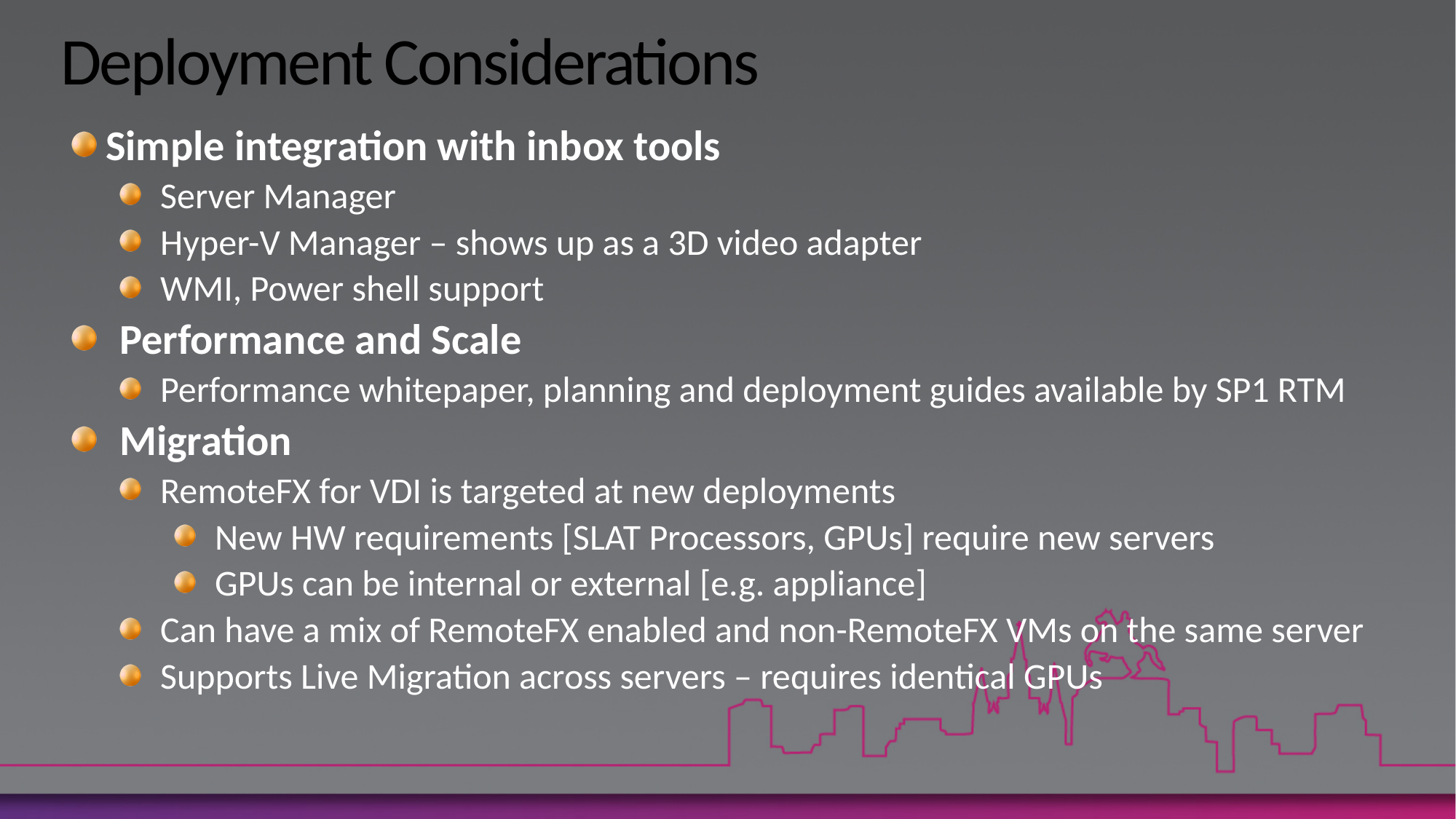

# Deployment Considerations
Simple integration with inbox tools
Server Manager
Hyper-V Manager – shows up as a 3D video adapter
WMI, Power shell support
Performance and Scale
Performance whitepaper, planning and deployment guides available by SP1 RTM
Migration
RemoteFX for VDI is targeted at new deployments
New HW requirements [SLAT Processors, GPUs] require new servers
GPUs can be internal or external [e.g. appliance]
Can have a mix of RemoteFX enabled and non-RemoteFX VMs on the same server
Supports Live Migration across servers – requires identical GPUs